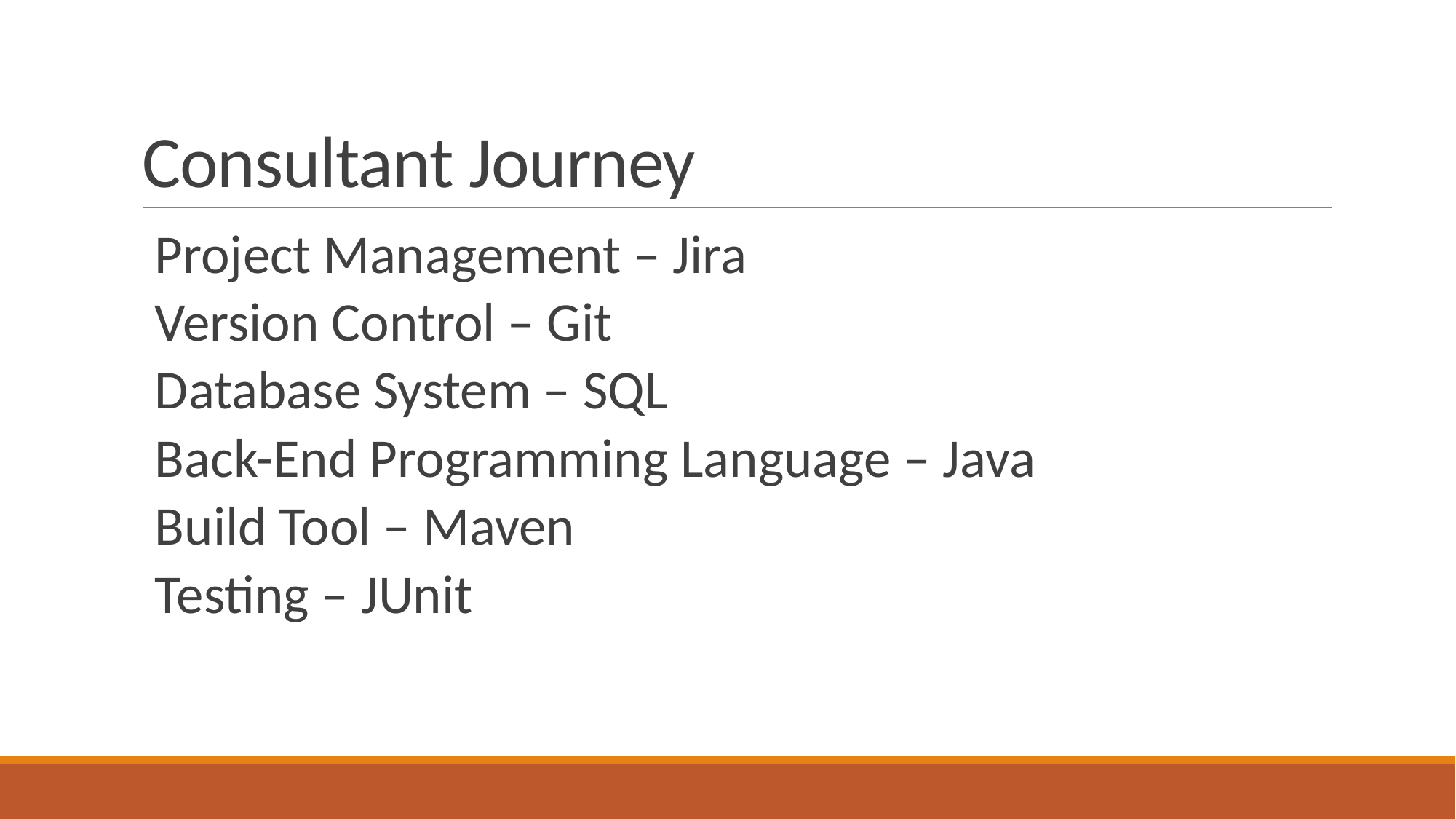

# Consultant Journey
Project Management – Jira
Version Control – Git
Database System – SQL
Back-End Programming Language – Java
Build Tool – Maven
Testing – JUnit